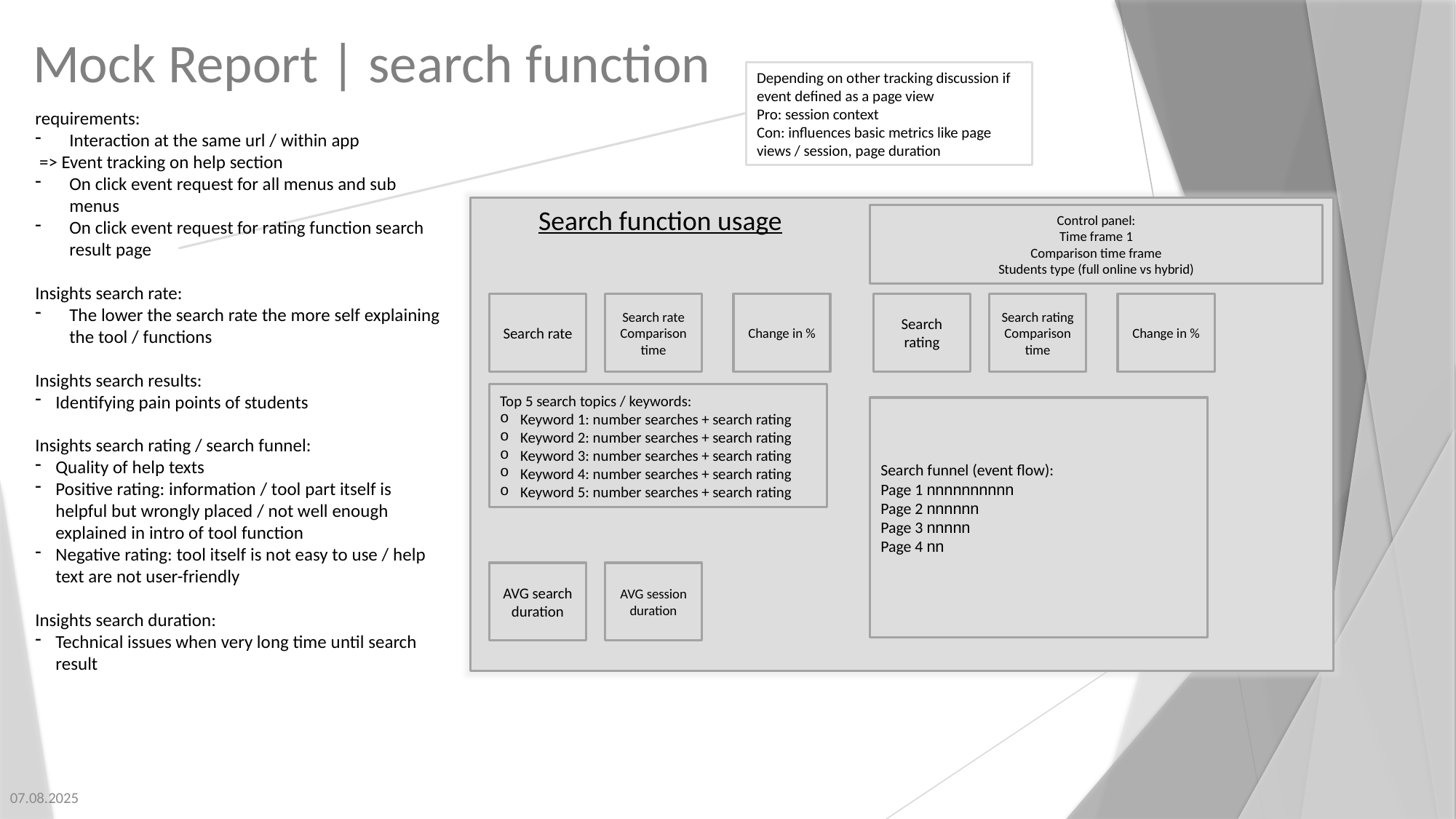

# Mock Report | search function
Depending on other tracking discussion if event defined as a page view
Pro: session context
Con: influences basic metrics like page views / session, page duration
requirements:
Interaction at the same url / within app
 => Event tracking on help section
On click event request for all menus and sub menus
On click event request for rating function search result page

Insights search rate:
The lower the search rate the more self explaining the tool / functions

Insights search results:
Identifying pain points of students

Insights search rating / search funnel:
Quality of help texts
Positive rating: information / tool part itself is helpful but wrongly placed / not well enough explained in intro of tool function
Negative rating: tool itself is not easy to use / help text are not user-friendly

Insights search duration:
Technical issues when very long time until search result

Search function usage
Control panel:
Time frame 1
Comparison time frame
Students type (full online vs hybrid)
Search rating
Comparison time
Change in %
Search rate
Comparison time
Change in %
Search rating
Search rate
Top 5 search topics / keywords:
Keyword 1: number searches + search rating
Keyword 2: number searches + search rating
Keyword 3: number searches + search rating
Keyword 4: number searches + search rating
Keyword 5: number searches + search rating
Search funnel (event flow):
Page 1 nnnnnnnnnn
Page 2 nnnnnn
Page 3 nnnnn
Page 4 nn

AVG session duration
AVG search duration
07.08.2025